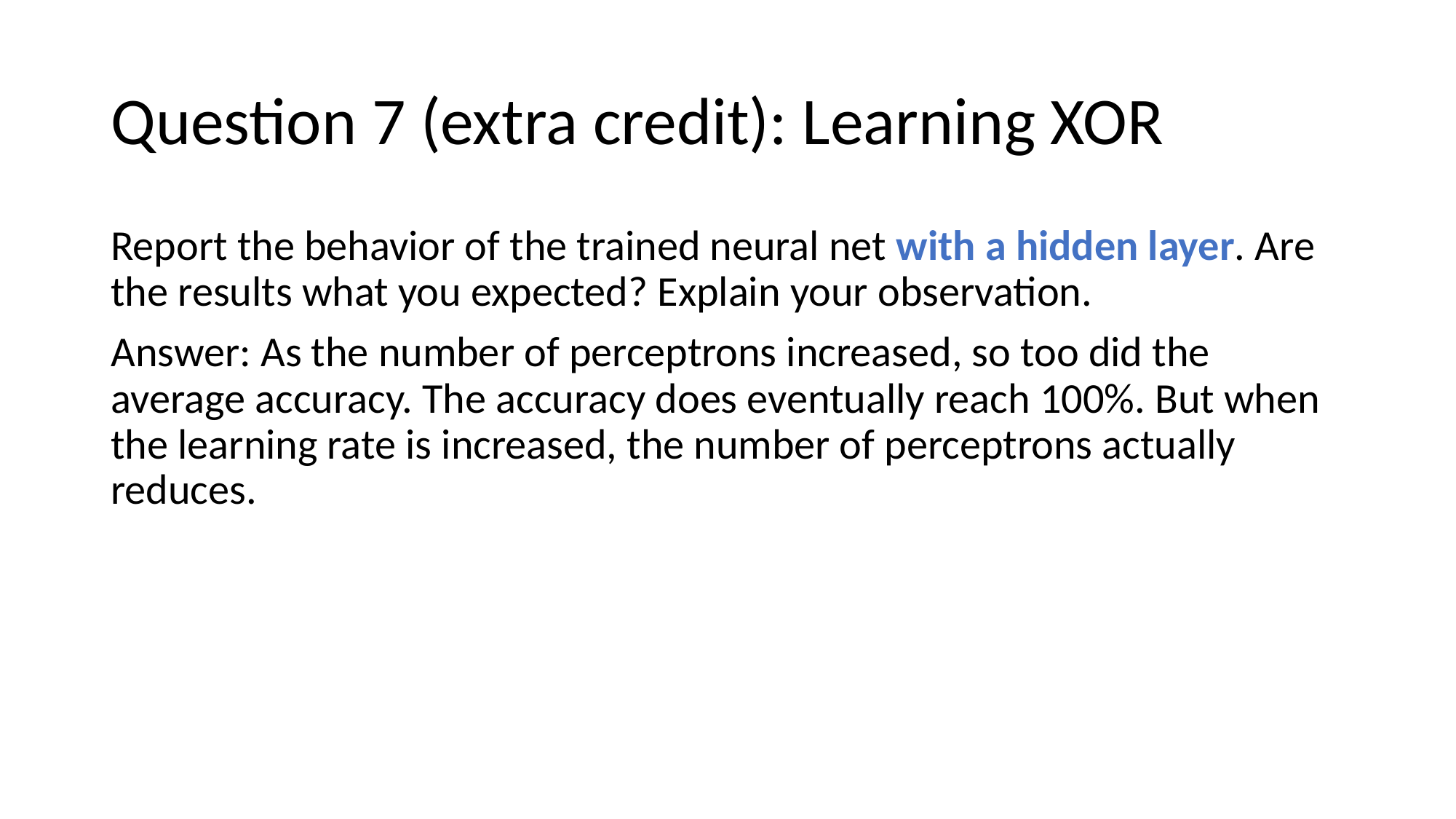

# Question 7 (extra credit): Learning XOR
Report the behavior of the trained neural net with a hidden layer. Are the results what you expected? Explain your observation.
Answer: As the number of perceptrons increased, so too did the average accuracy. The accuracy does eventually reach 100%. But when the learning rate is increased, the number of perceptrons actually reduces.